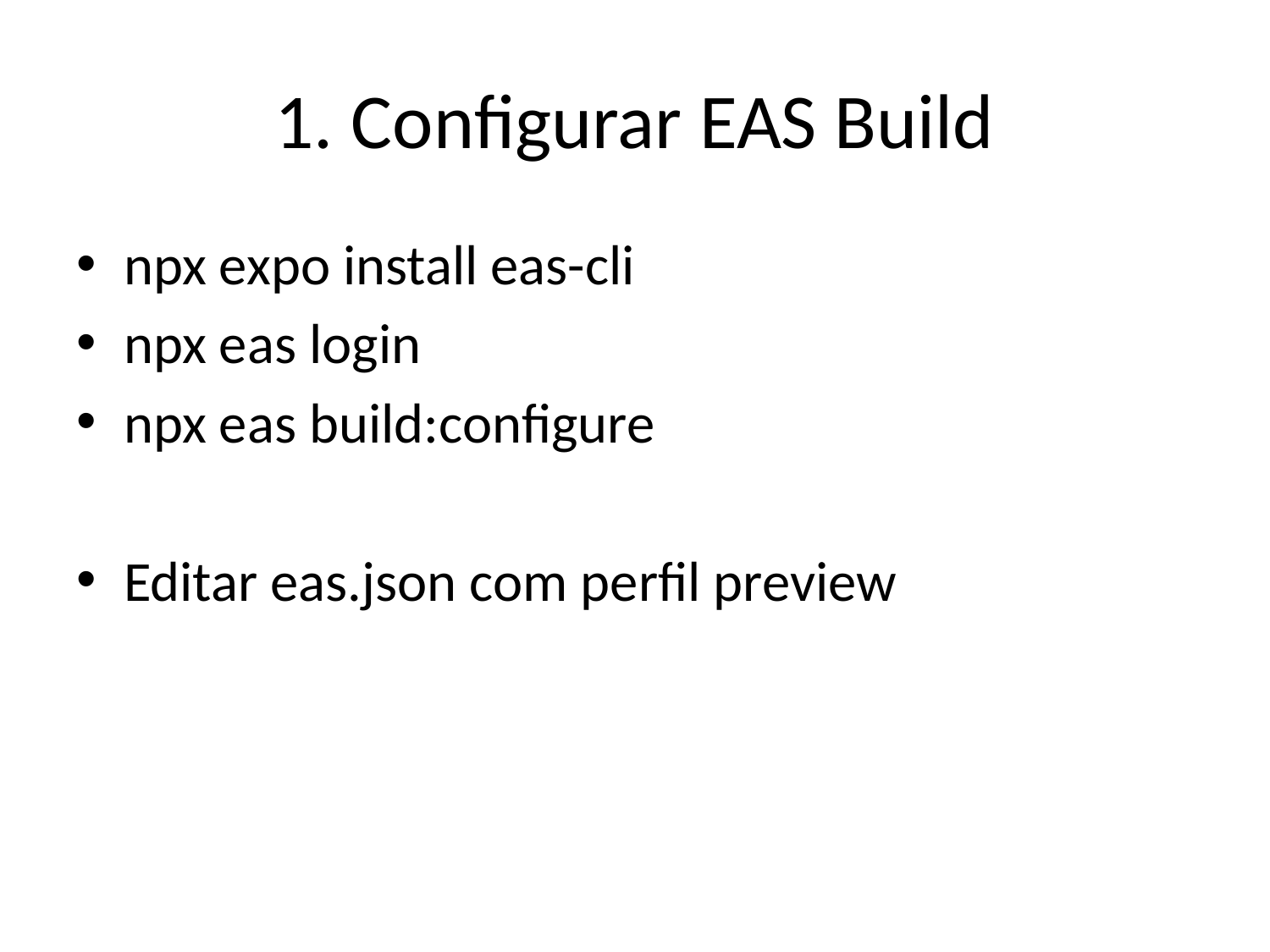

# 1. Configurar EAS Build
npx expo install eas-cli
npx eas login
npx eas build:configure

Editar eas.json com perfil preview